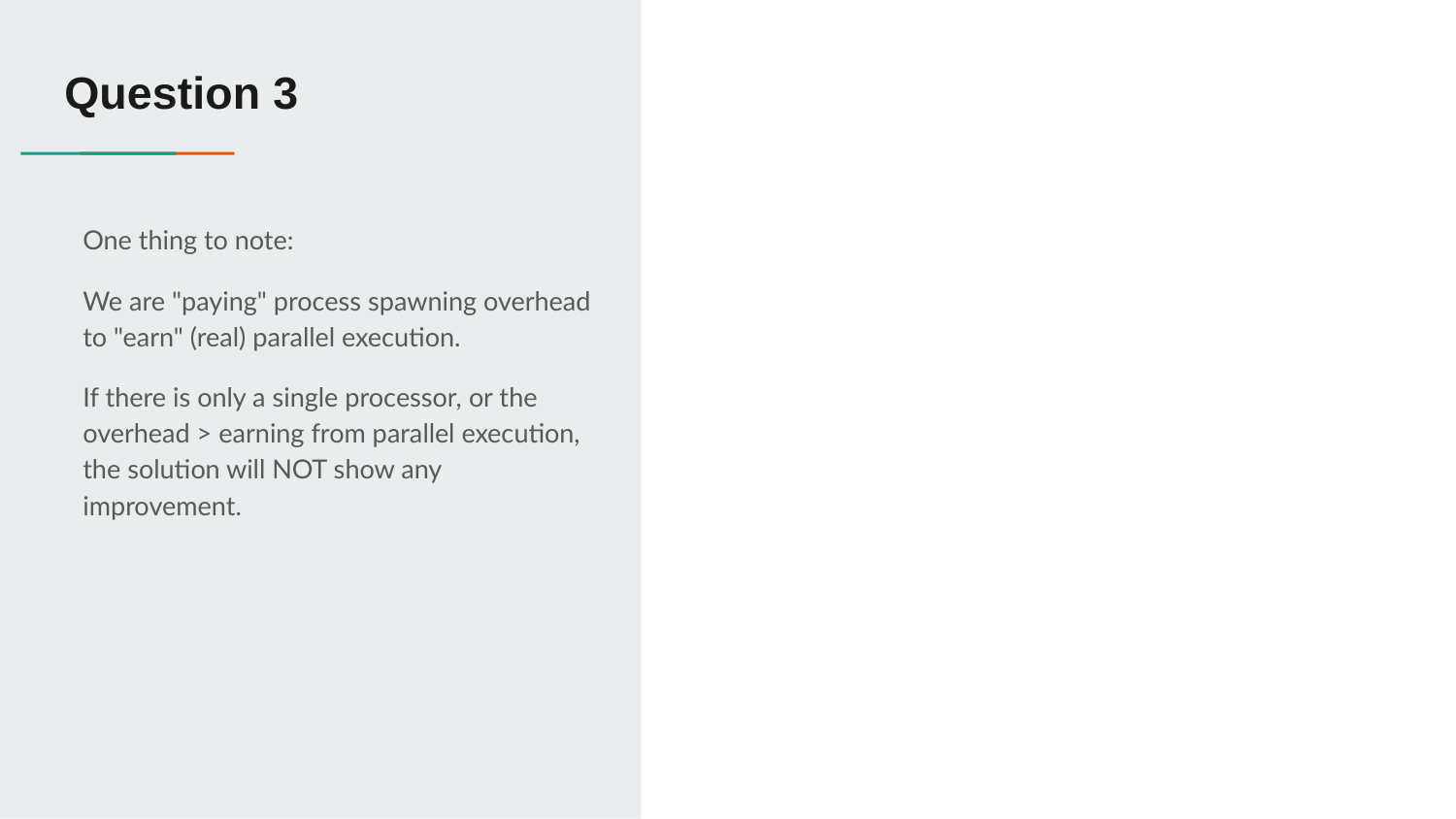

# Question 3
One thing to note:
We are "paying" process spawning overhead to "earn" (real) parallel execution.
If there is only a single processor, or the overhead > earning from parallel execution, the solution will NOT show any improvement.